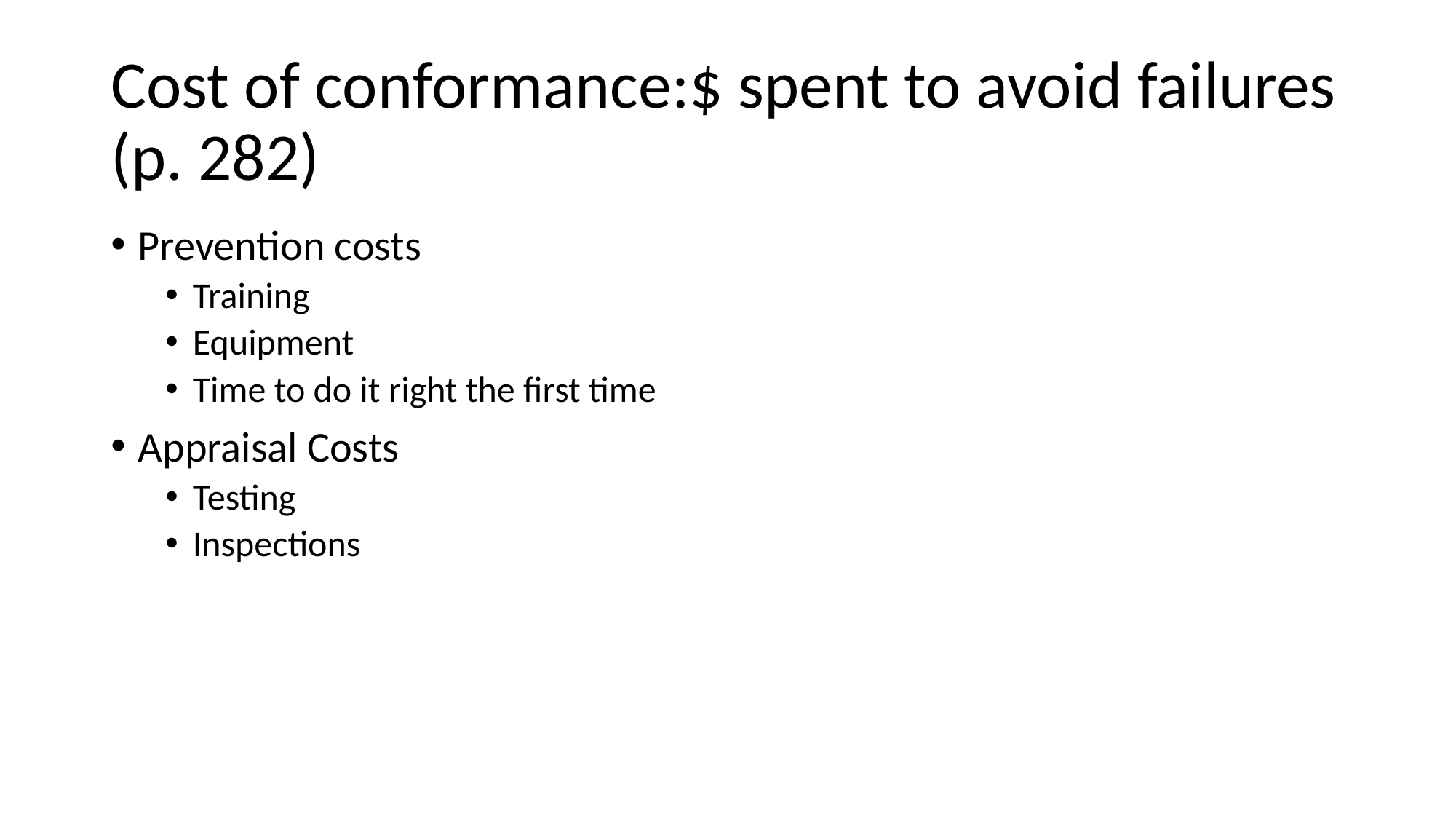

# Cost of conformance:$ spent to avoid failures (p. 282)
Prevention costs
Training
Equipment
Time to do it right the first time
Appraisal Costs
Testing
Inspections
33